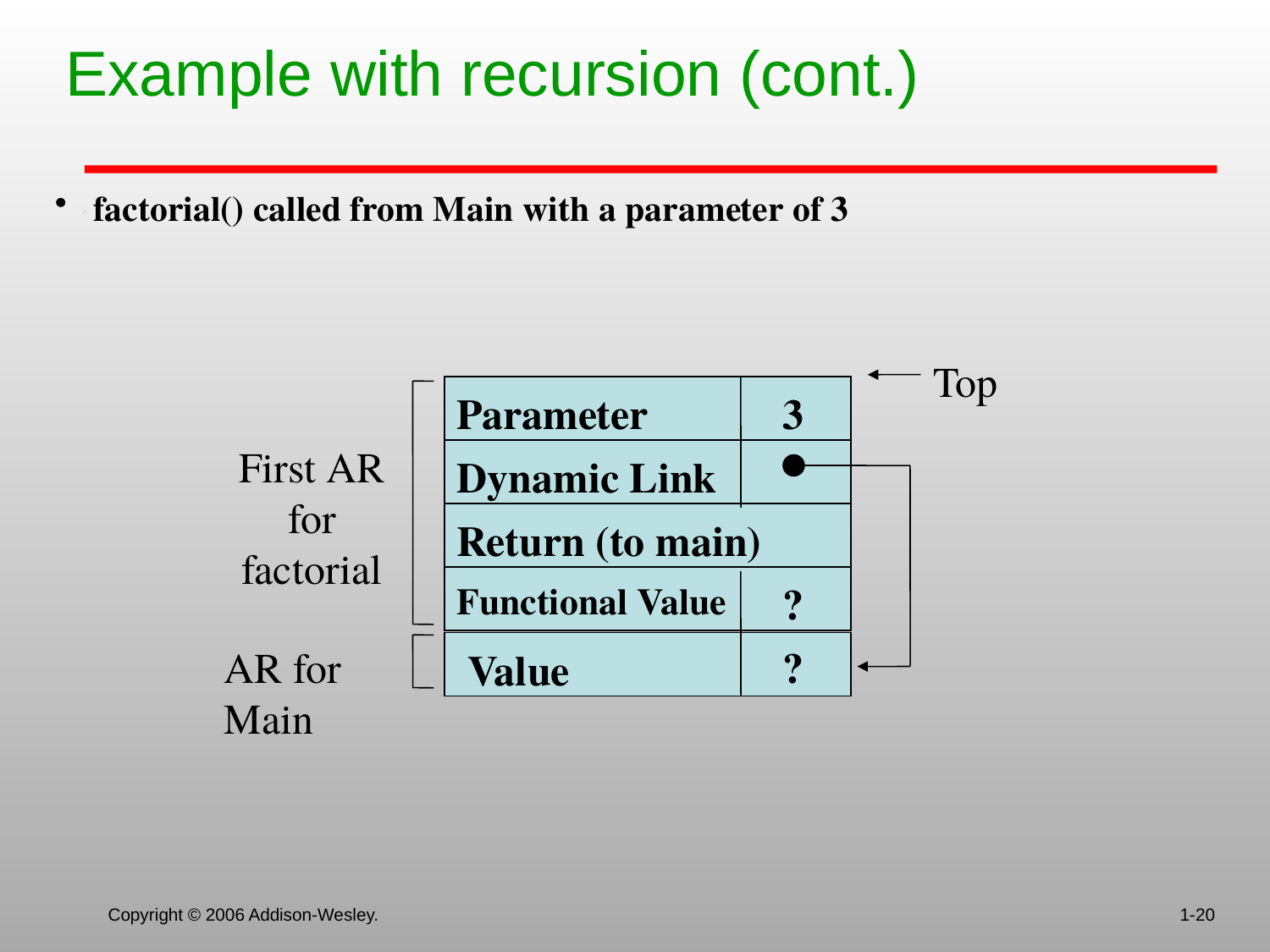

# Example with recursion (cont.)
 factorial() called from Main with a parameter of 3
Top

Parameter
3

First AR for factorial

Dynamic Link

Return (to main)

Functional Value

?

AR for Main

?
Value

Copyright © 2006 Addison-Wesley.
1-20